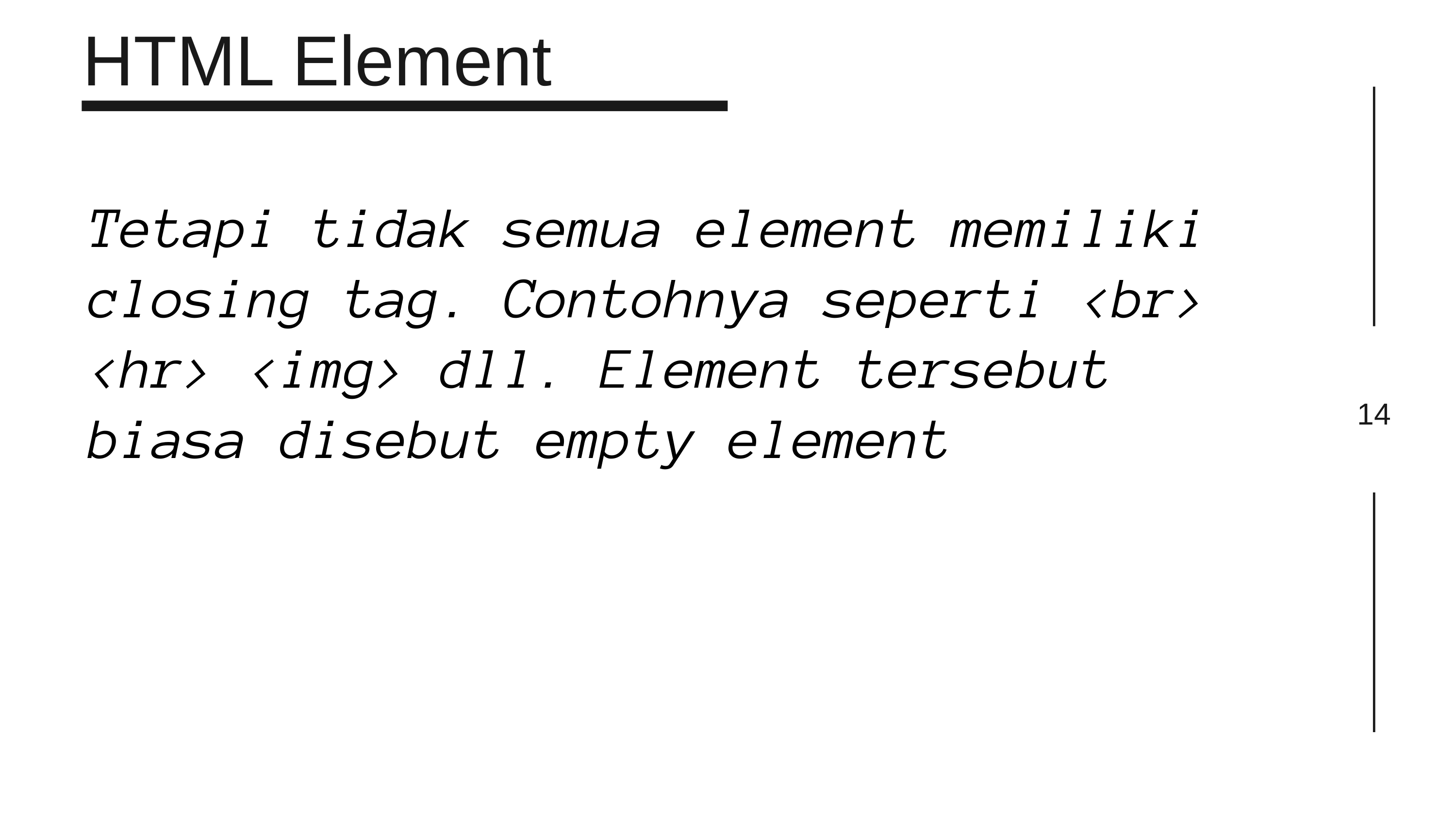

HTML Element

14

Tetapi tidak semua element memiliki closing tag. Contohnya seperti <br> <hr> <img> dll. Element tersebut biasa disebut empty element